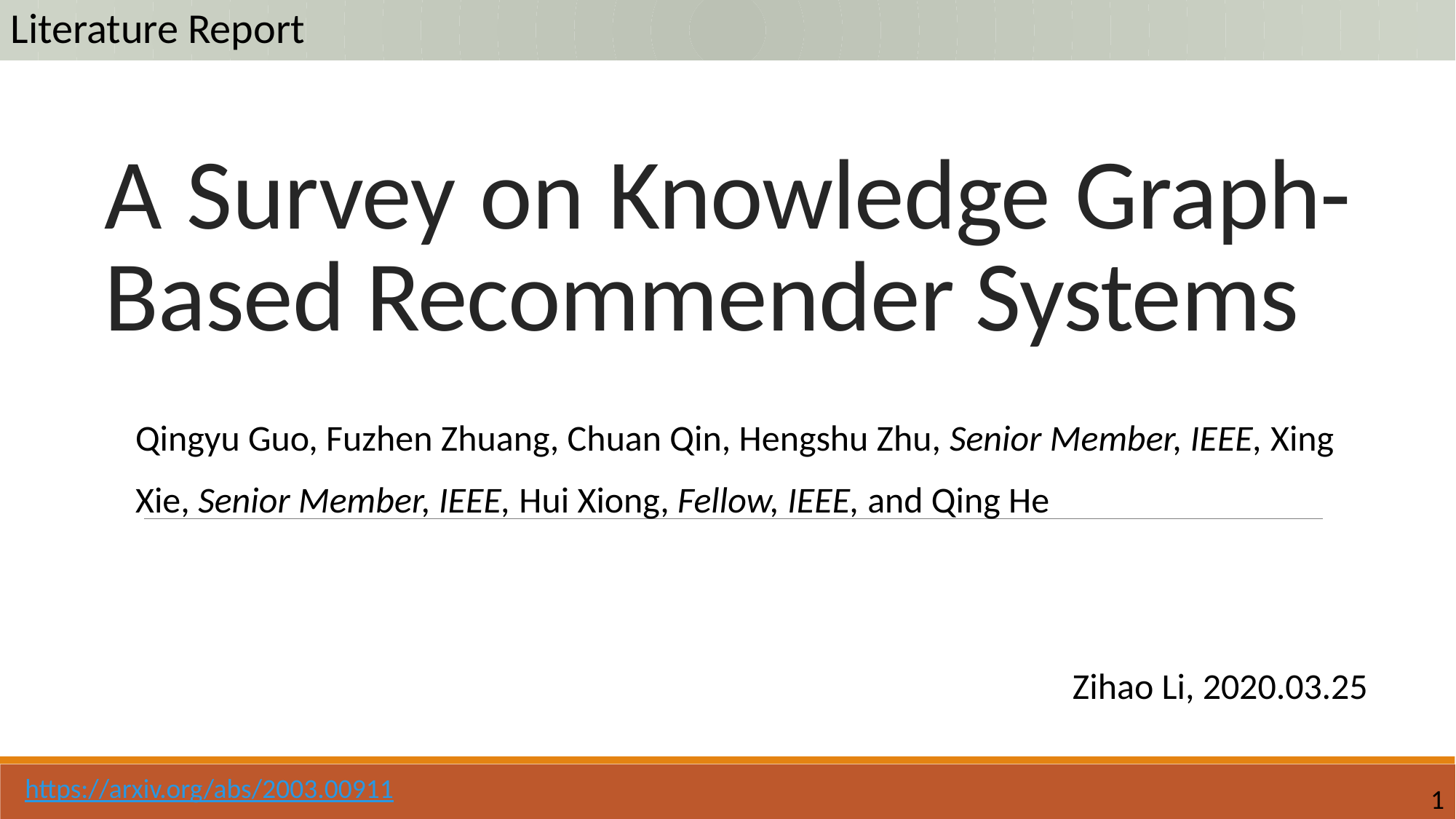

Literature Report
# A Survey on Knowledge Graph-Based Recommender Systems
Qingyu Guo, Fuzhen Zhuang, Chuan Qin, Hengshu Zhu, Senior Member, IEEE, Xing Xie, Senior Member, IEEE, Hui Xiong, Fellow, IEEE, and Qing He
Zihao Li, 2020.03.25
https://arxiv.org/abs/2003.00911
1